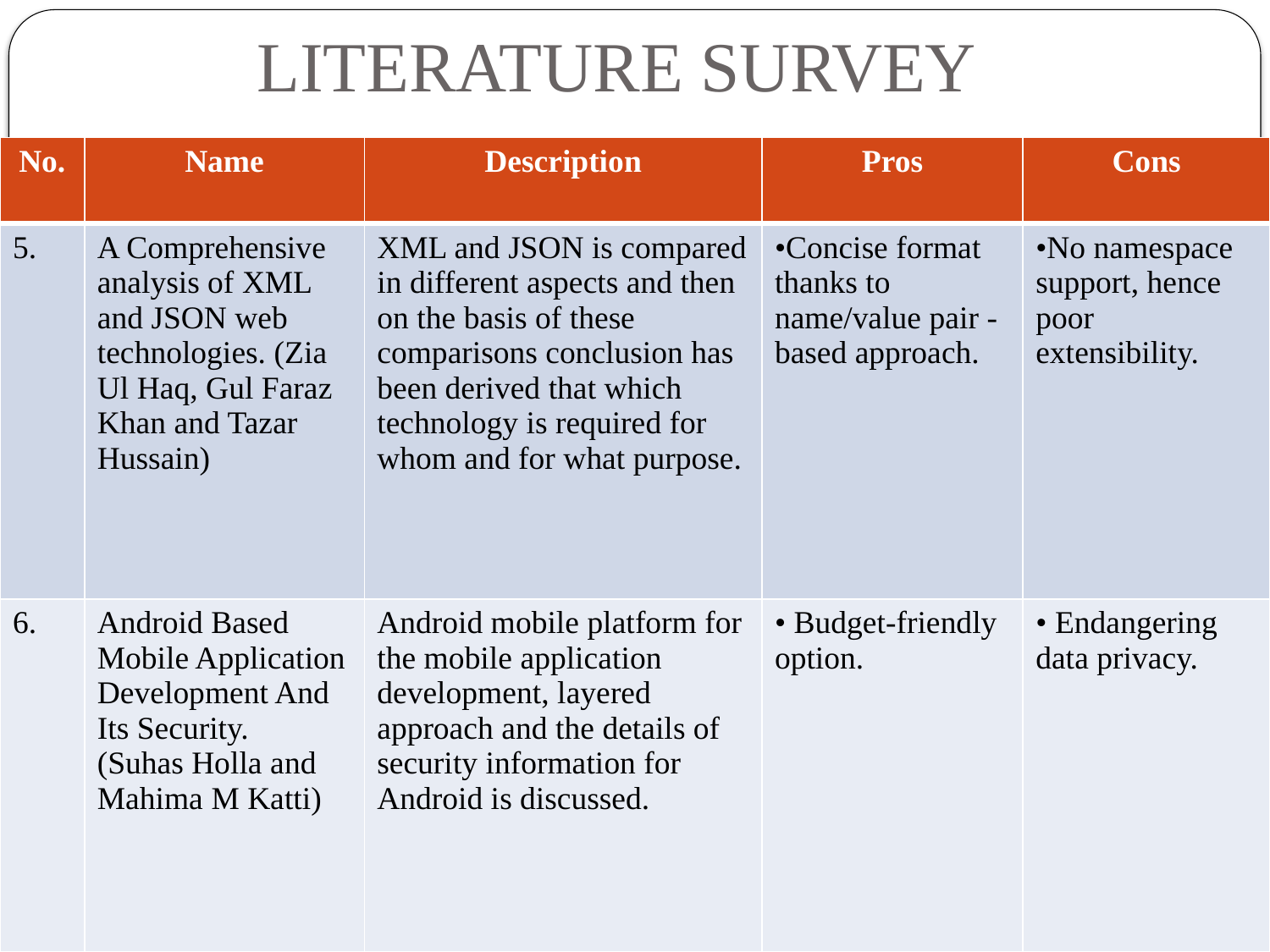

# LITERATURE SURVEY
| No. | Name | Description | Pros | Cons |
| --- | --- | --- | --- | --- |
| 5. | A Comprehensive analysis of XML and JSON web technologies. (Zia Ul Haq, Gul Faraz Khan and Tazar Hussain) | XML and JSON is compared in different aspects and then on the basis of these comparisons conclusion has been derived that which technology is required for whom and for what purpose. | Concise format thanks to name/value pair -based approach. | No namespace support, hence poor extensibility. |
| 6. | Android Based Mobile Application Development And Its Security. (Suhas Holla and Mahima M Katti) | Android mobile platform for the mobile application development, layered approach and the details of security information for Android is discussed. | Budget-friendly option. | Endangering data privacy. |